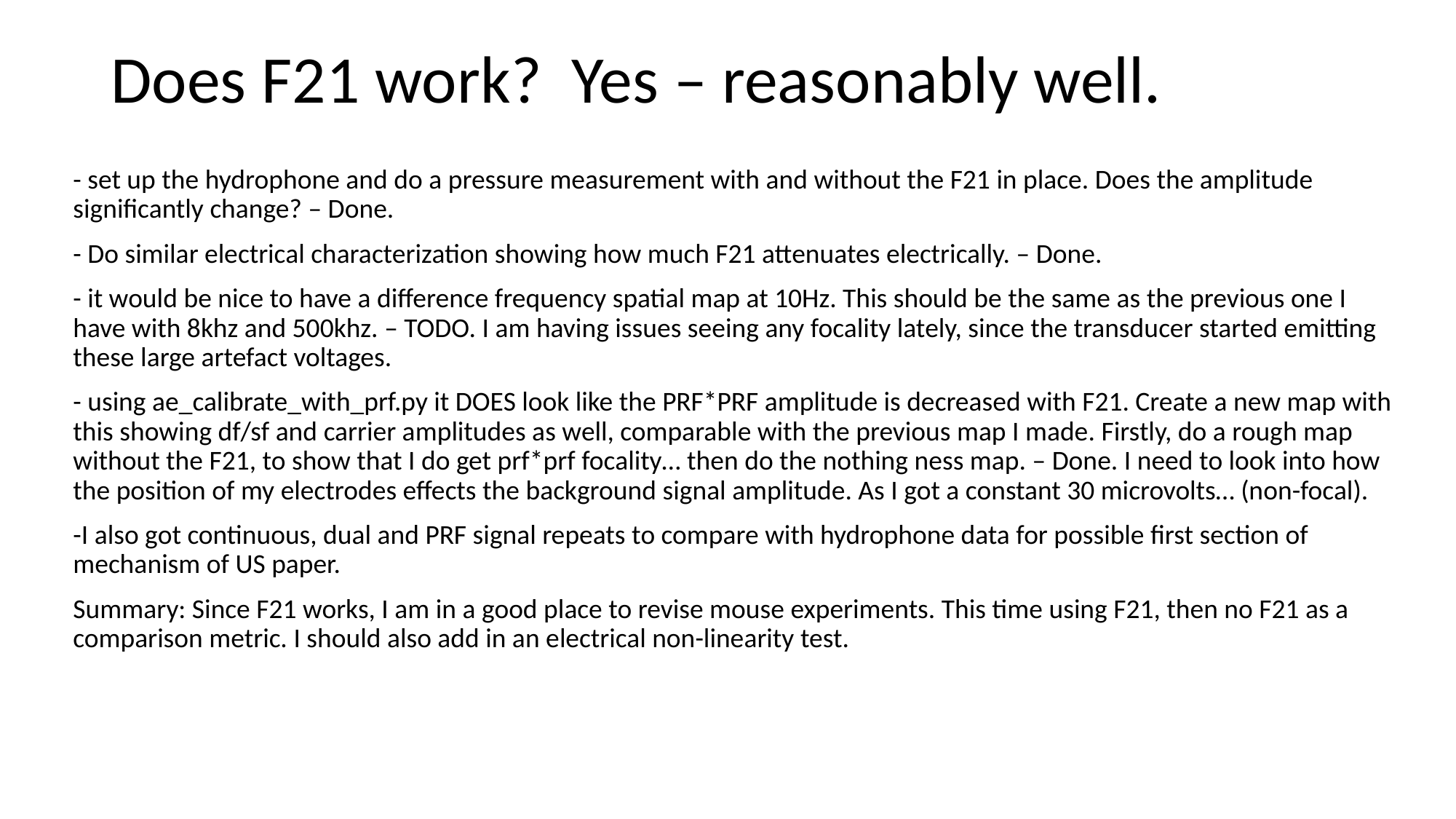

# Does F21 work?  Yes – reasonably well.
- set up the hydrophone and do a pressure measurement with and without the F21 in place. Does the amplitude significantly change? – Done.
- Do similar electrical characterization showing how much F21 attenuates electrically. – Done.
- it would be nice to have a difference frequency spatial map at 10Hz. This should be the same as the previous one I have with 8khz and 500khz. – TODO. I am having issues seeing any focality lately, since the transducer started emitting these large artefact voltages.
- using ae_calibrate_with_prf.py it DOES look like the PRF*PRF amplitude is decreased with F21. Create a new map with this showing df/sf and carrier amplitudes as well, comparable with the previous map I made. Firstly, do a rough map without the F21, to show that I do get prf*prf focality… then do the nothing ness map. – Done. I need to look into how the position of my electrodes effects the background signal amplitude. As I got a constant 30 microvolts… (non-focal).
-I also got continuous, dual and PRF signal repeats to compare with hydrophone data for possible first section of mechanism of US paper.
Summary: Since F21 works, I am in a good place to revise mouse experiments. This time using F21, then no F21 as a comparison metric. I should also add in an electrical non-linearity test.